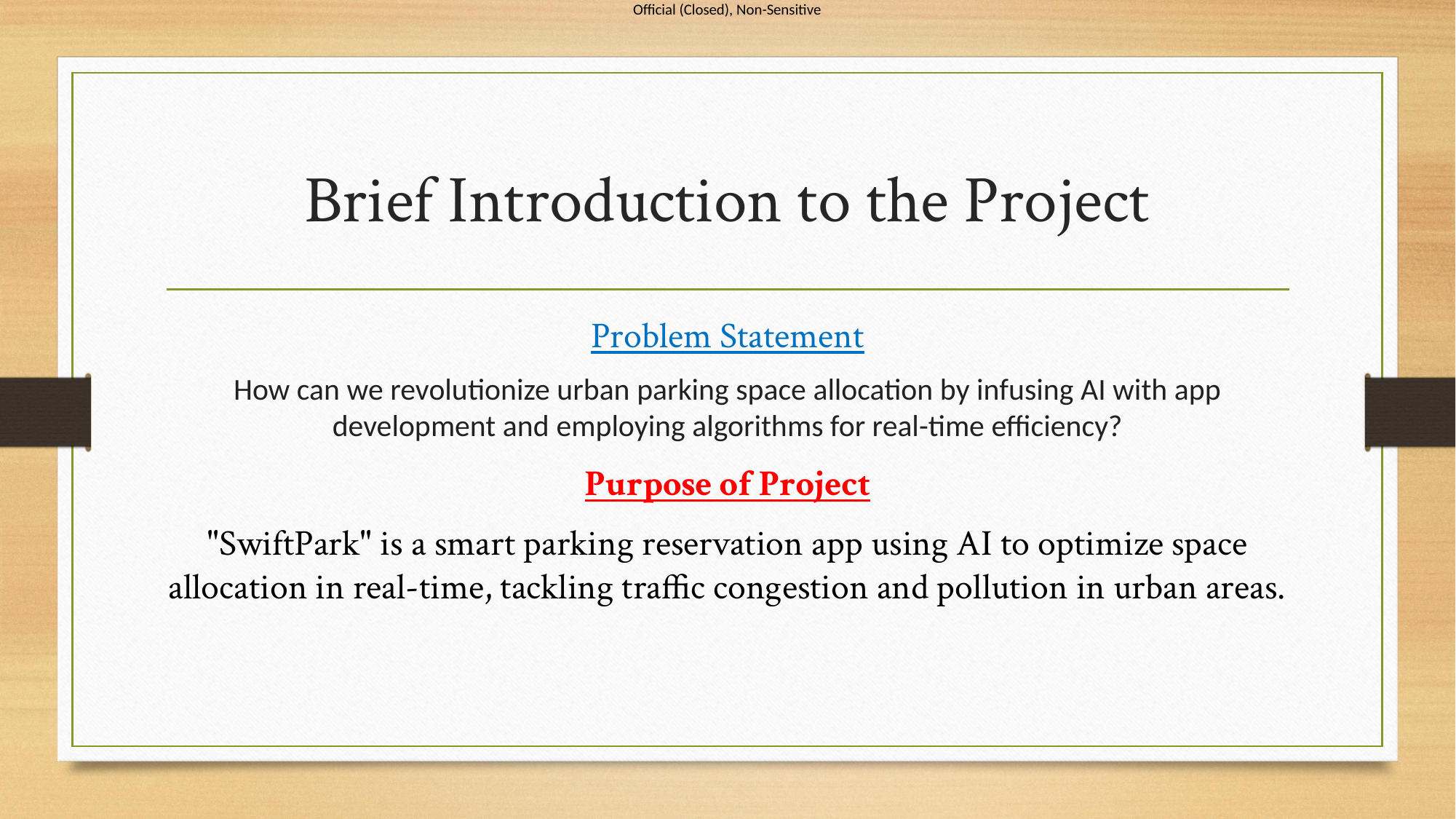

# Brief Introduction to the Project
Problem Statement
How can we revolutionize urban parking space allocation by infusing AI with app development and employing algorithms for real-time efficiency?
Purpose of Project
"SwiftPark" is a smart parking reservation app using AI to optimize space allocation in real-time, tackling traffic congestion and pollution in urban areas.